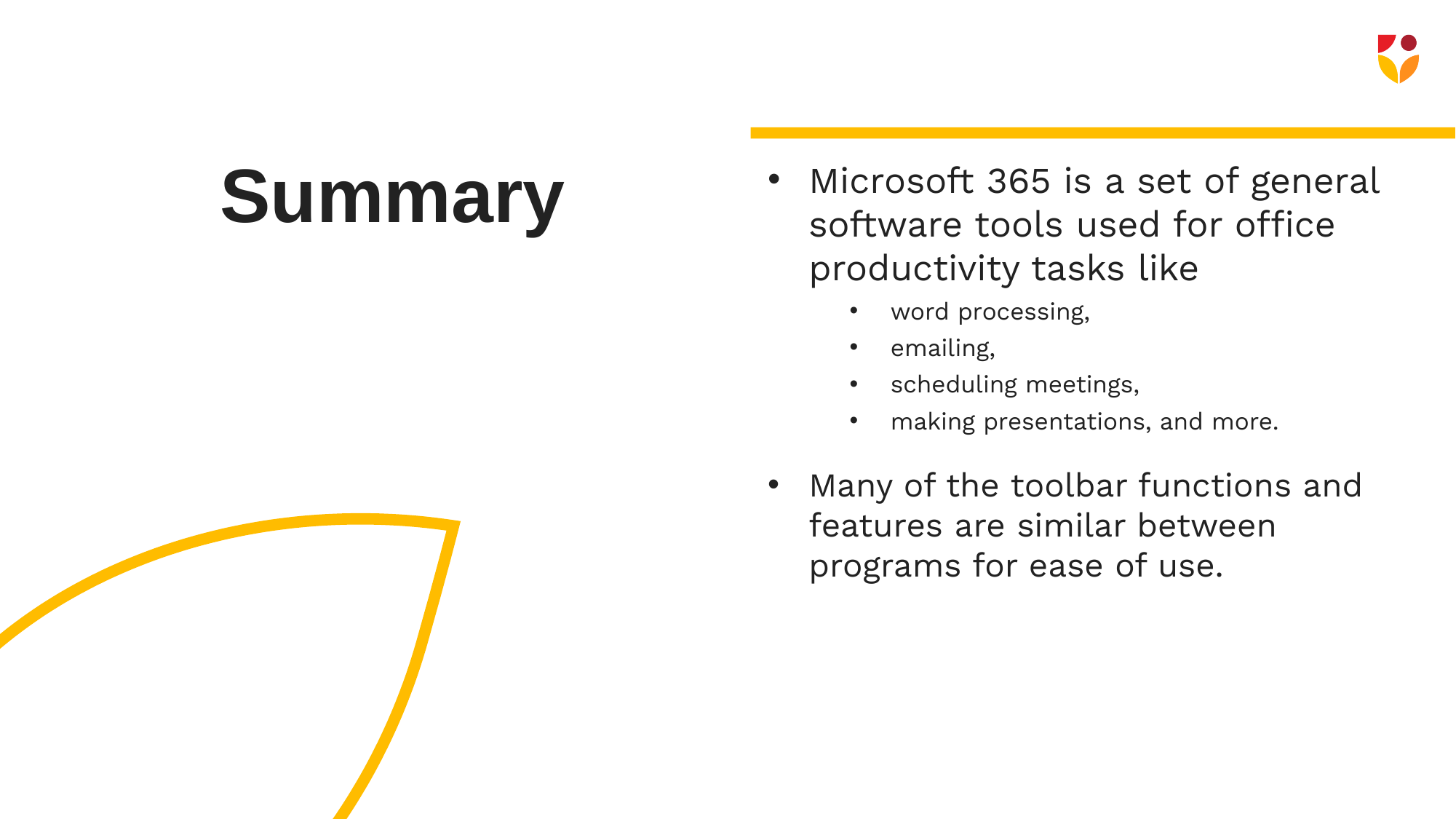

# Summary
Microsoft 365 is a set of general software tools used for office productivity tasks like
word processing,
emailing,
scheduling meetings,
making presentations, and more.
Many of the toolbar functions and features are similar between programs for ease of use.